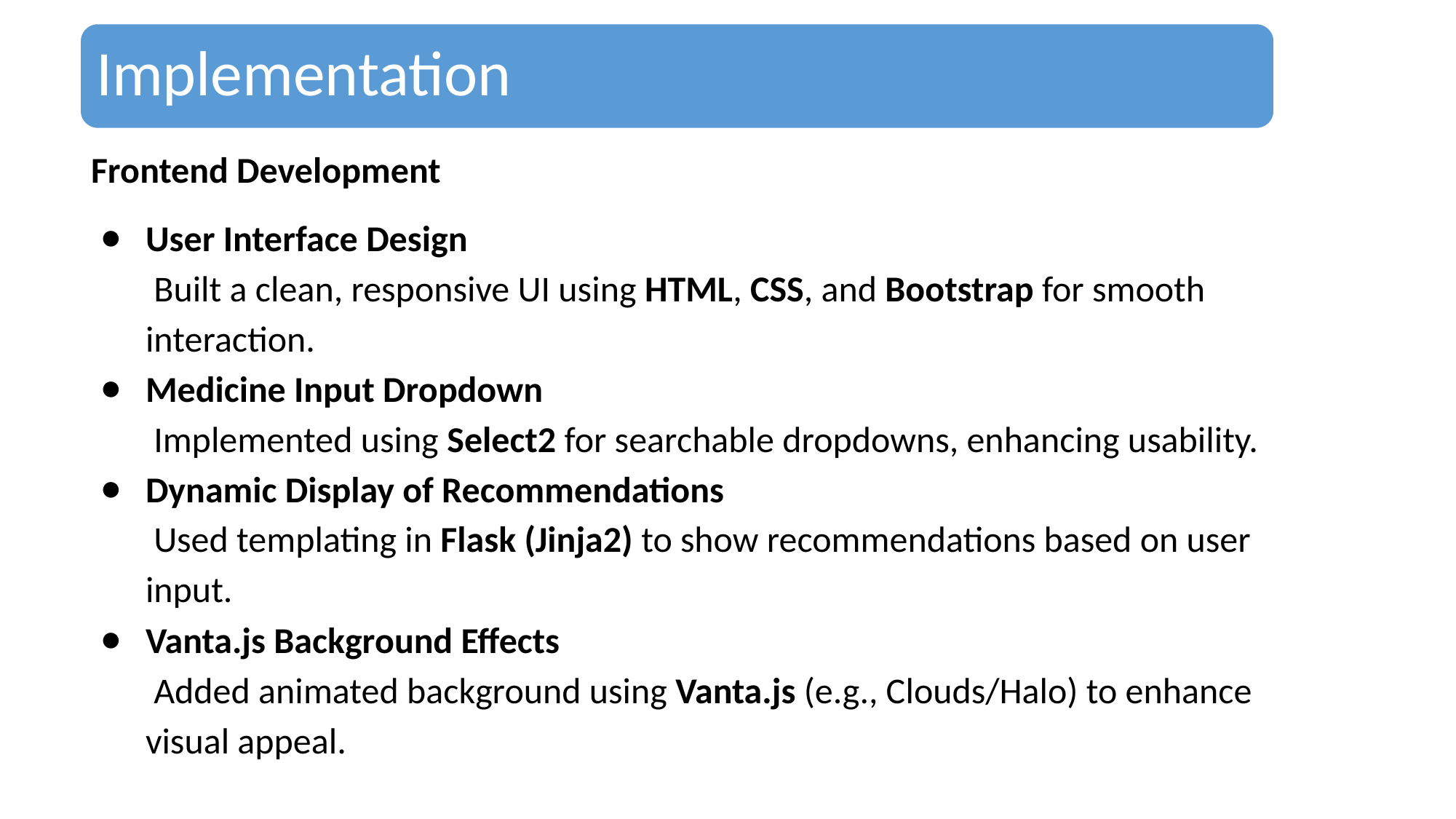

Implementation
Frontend Development
User Interface Design
 Built a clean, responsive UI using HTML, CSS, and Bootstrap for smooth interaction.
Medicine Input Dropdown
 Implemented using Select2 for searchable dropdowns, enhancing usability.
Dynamic Display of Recommendations
 Used templating in Flask (Jinja2) to show recommendations based on user input.
Vanta.js Background Effects
 Added animated background using Vanta.js (e.g., Clouds/Halo) to enhance visual appeal.